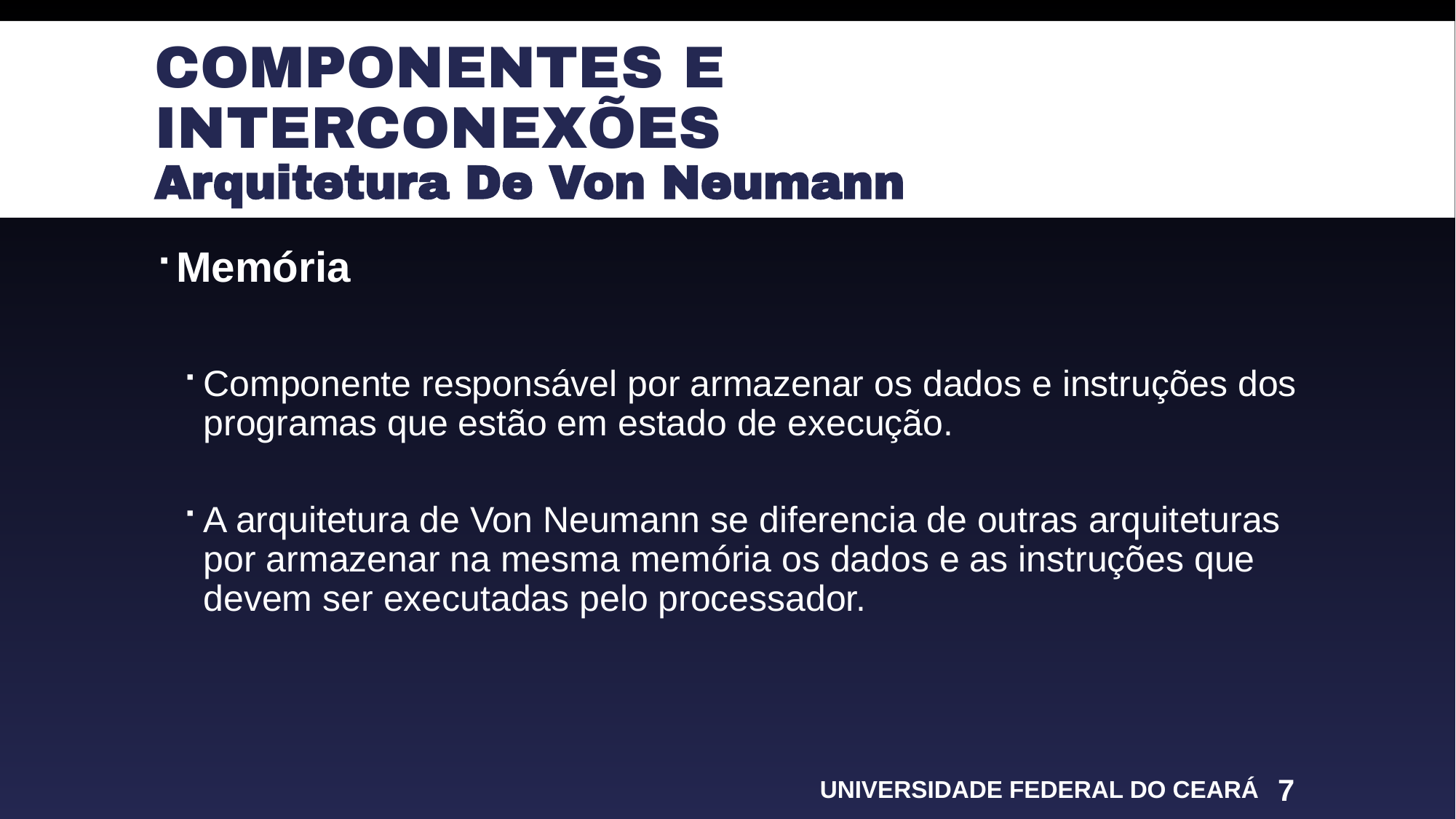

# Componentes e interconexões Arquitetura De Von Neumann
Memória

Componente responsável por armazenar os dados e instruções dos programas que estão em estado de execução.

A arquitetura de Von Neumann se diferencia de outras arquiteturas por armazenar na mesma memória os dados e as instruções que devem ser executadas pelo processador.
UNIVERSIDADE FEDERAL DO CEARÁ
7